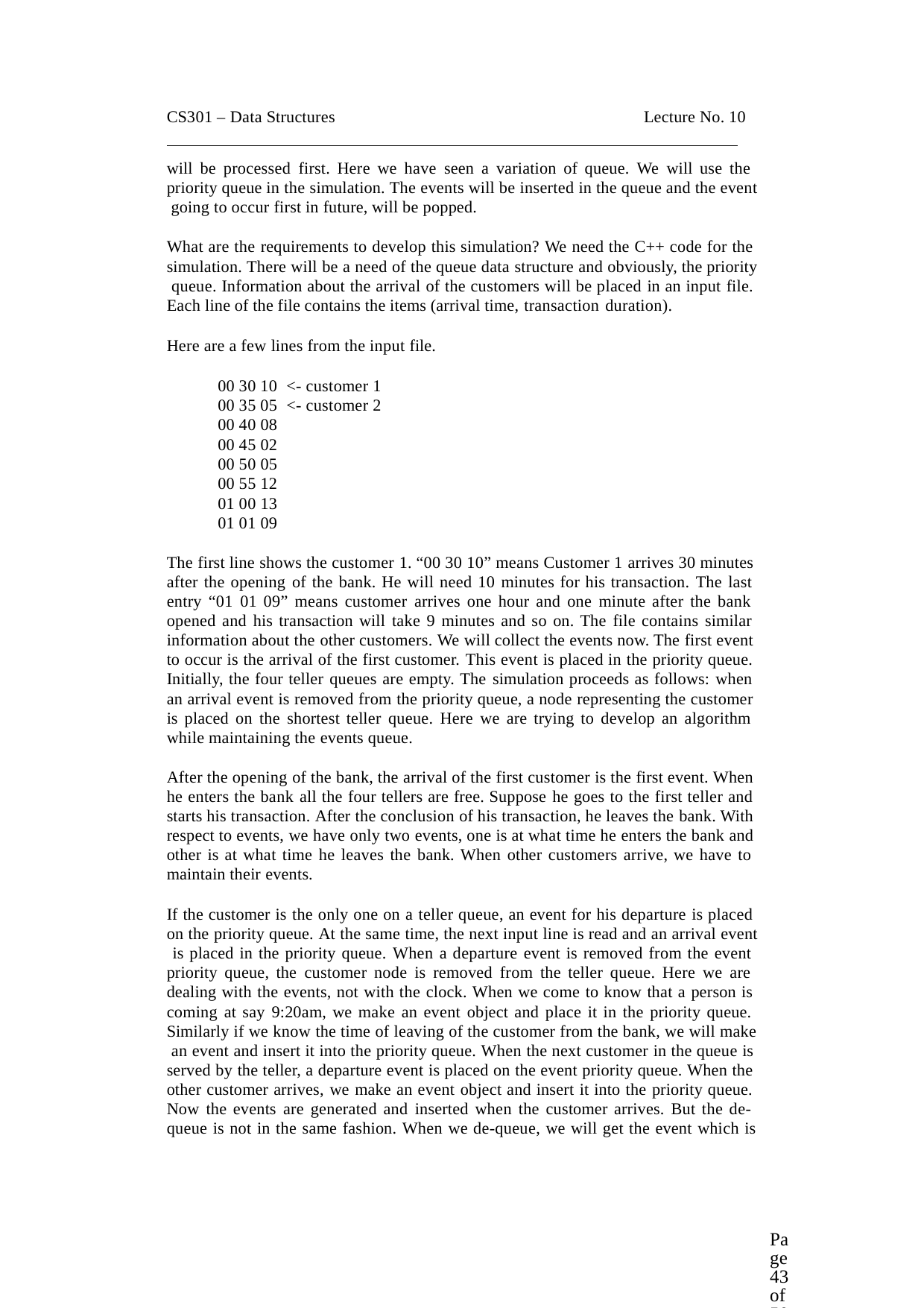

CS301 – Data Structures	Lecture No. 10

will be processed first. Here we have seen a variation of queue. We will use the  priority queue in the simulation. The events will be inserted in the queue and the event  going to occur first in future, will be popped.

What are the requirements to develop this simulation? We need the C++ code for the  simulation. There will be a need of the queue data structure and obviously, the priority  queue. Information about the arrival of the customers will be placed in an input file.  Each line of the file contains the items (arrival time, transaction duration).

Here are a few lines from the input file.

00 30 10  <- customer 1
00 35 05  <- customer 2
00 40 08
00 45 02
00 50 05
00 55 12
01 00 13
01 01 09

The first line shows the customer 1. “00 30 10” means Customer 1 arrives 30 minutes  after the opening of the bank. He will need 10 minutes for his transaction. The last  entry “01 01 09” means customer arrives one hour and one minute after the bank  opened and his transaction will take 9 minutes and so on. The file contains similar  information about the other customers. We will collect the events now. The first event  to occur is the arrival of the first customer. This event is placed in the priority queue.  Initially, the four teller queues are empty. The simulation proceeds as follows: when  an arrival event is removed from the priority queue, a node representing the customer  is placed on the shortest teller queue. Here we are trying to develop an algorithm  while maintaining the events queue.

After the opening of the bank, the arrival of the first customer is the first event. When  he enters the bank all the four tellers are free. Suppose he goes to the first teller and  starts his transaction. After the conclusion of his transaction, he leaves the bank. With  respect to events, we have only two events, one is at what time he enters the bank and  other is at what time he leaves the bank. When other customers arrive, we have to  maintain their events.

If the customer is the only one on a teller queue, an event for his departure is placed  on the priority queue. At the same time, the next input line is read and an arrival event  is placed in the priority queue. When a departure event is removed from the event  priority queue, the customer node is removed from the teller queue. Here we are  dealing with the events, not with the clock. When we come to know that a person is  coming at say 9:20am, we make an event object and place it in the priority queue.  Similarly if we know the time of leaving of the customer from the bank, we will make  an event and insert it into the priority queue. When the next customer in the queue is  served by the teller, a departure event is placed on the event priority queue. When the  other customer arrives, we make an event object and insert it into the priority queue.  Now the events are generated and inserted when the customer arrives. But the de-  queue is not in the same fashion. When we de-queue, we will get the event which is

Page 43 of 505